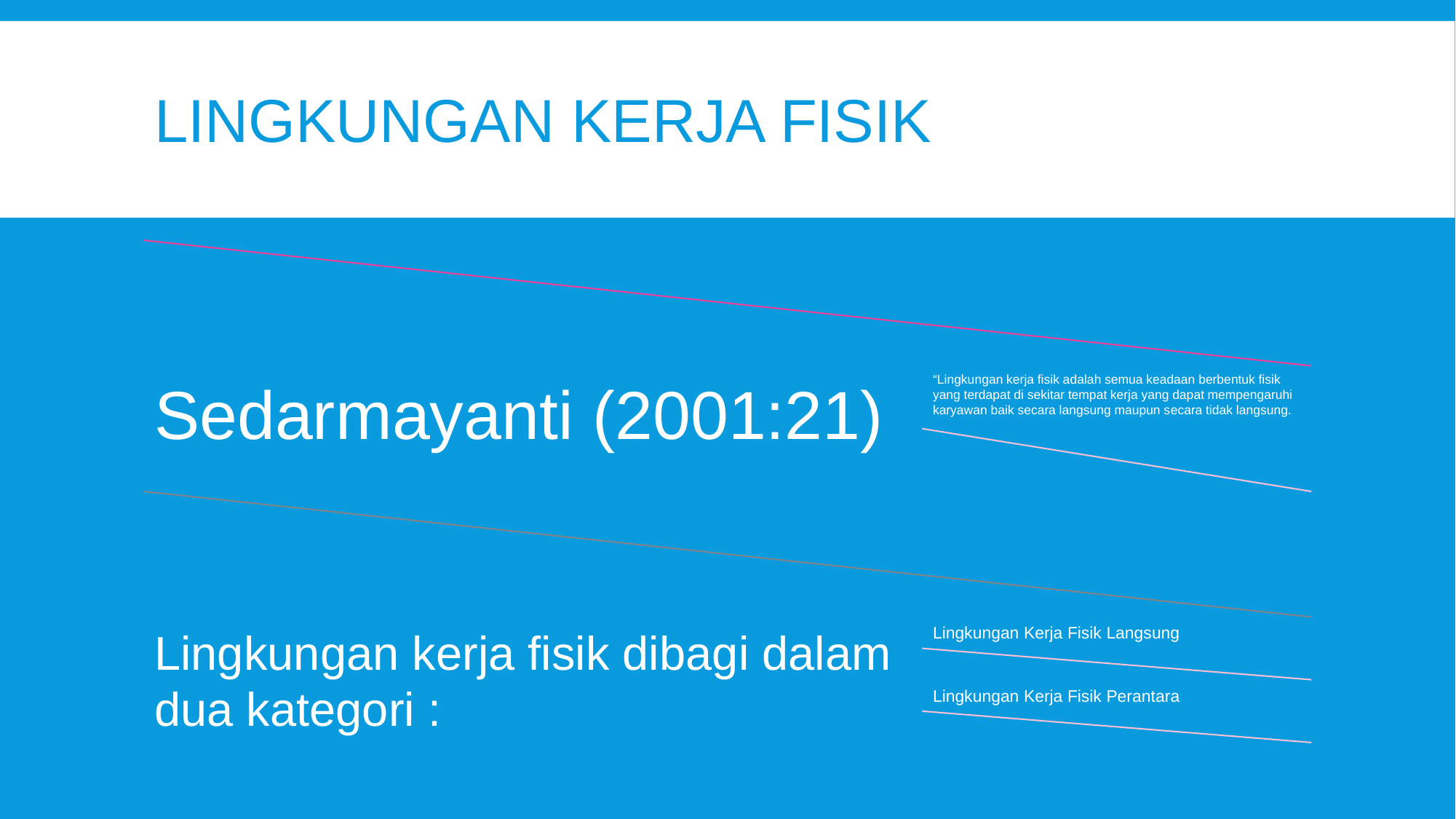

# Lingkungan Kerja fisik
Sedarmayanti (2001:21)
“Lingkungan kerja fisik adalah semua keadaan berbentuk fisik yang terdapat di sekitar tempat kerja yang dapat mempengaruhi karyawan baik secara langsung maupun secara tidak langsung.
Lingkungan kerja fisik dibagi dalam dua kategori :
Lingkungan Kerja Fisik Langsung
Lingkungan Kerja Fisik Perantara